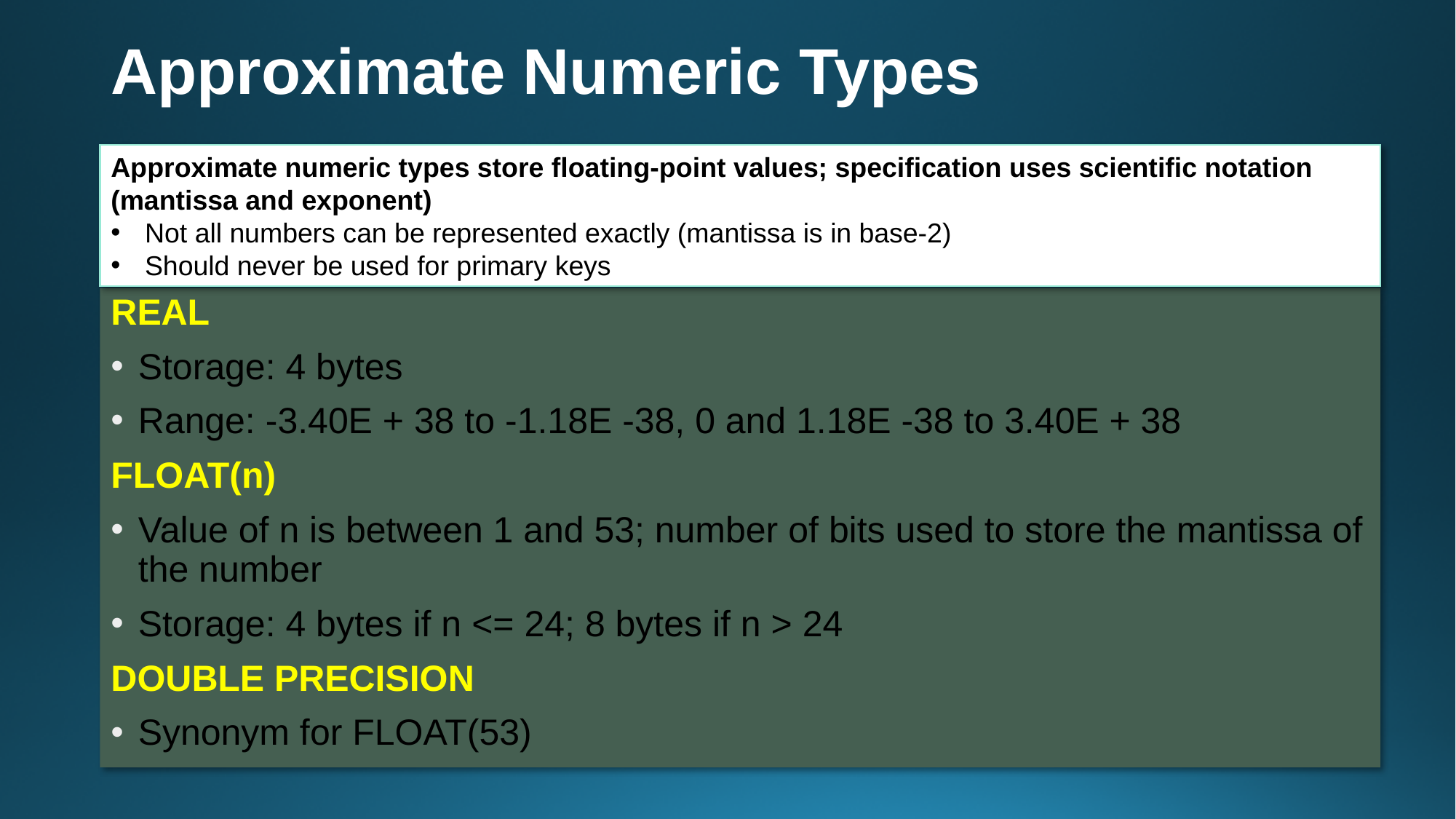

# Approximate Numeric Types
Approximate numeric types store floating-point values; specification uses scientific notation (mantissa and exponent)
Not all numbers can be represented exactly (mantissa is in base-2)
Should never be used for primary keys
REAL
Storage: 4 bytes
Range: -3.40E + 38 to -1.18E -38, 0 and 1.18E -38 to 3.40E + 38
FLOAT(n)
Value of n is between 1 and 53; number of bits used to store the mantissa of the number
Storage: 4 bytes if n <= 24; 8 bytes if n > 24
DOUBLE PRECISION
Synonym for FLOAT(53)